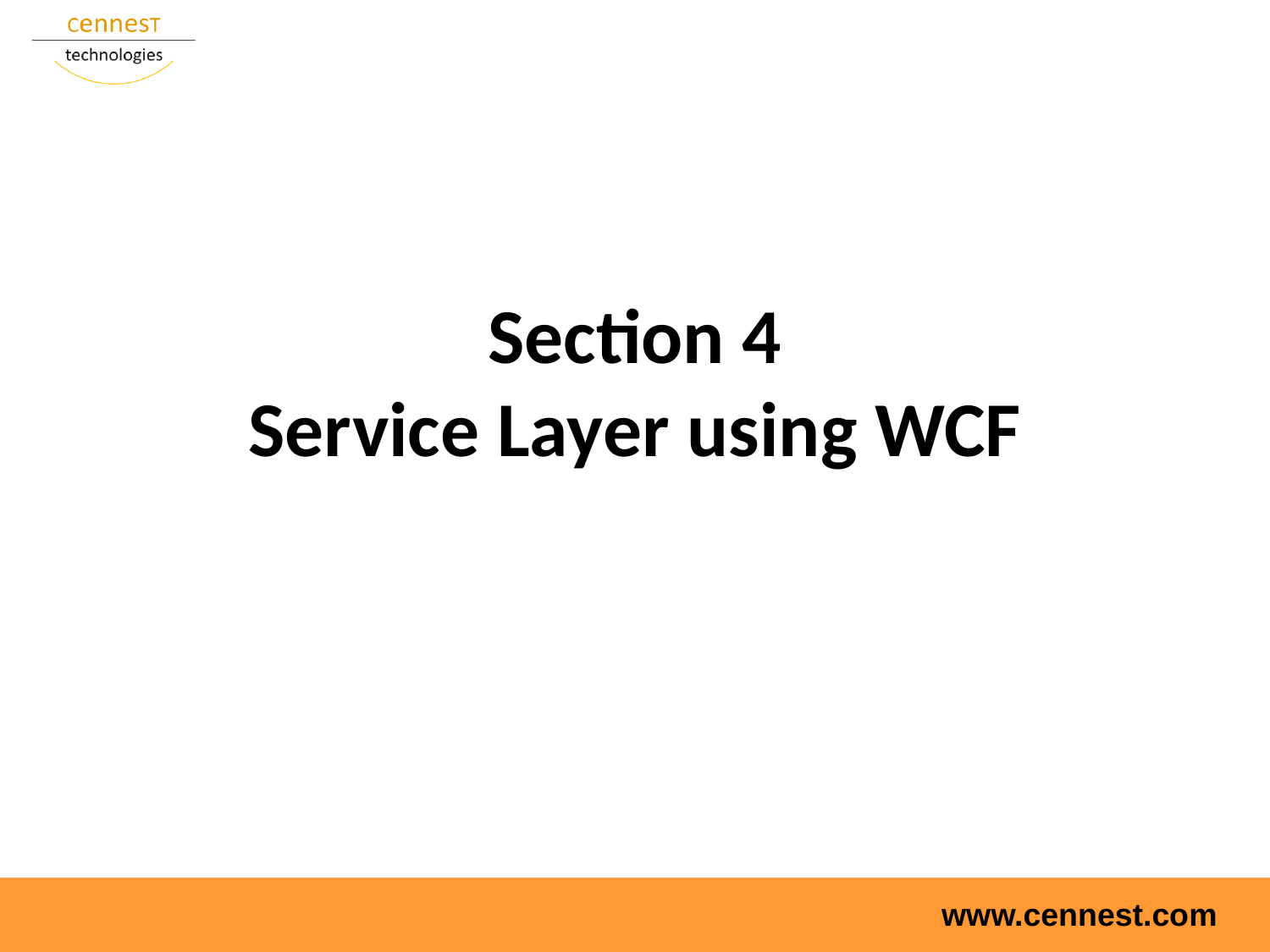

# Section 4 Service Layer using WCF